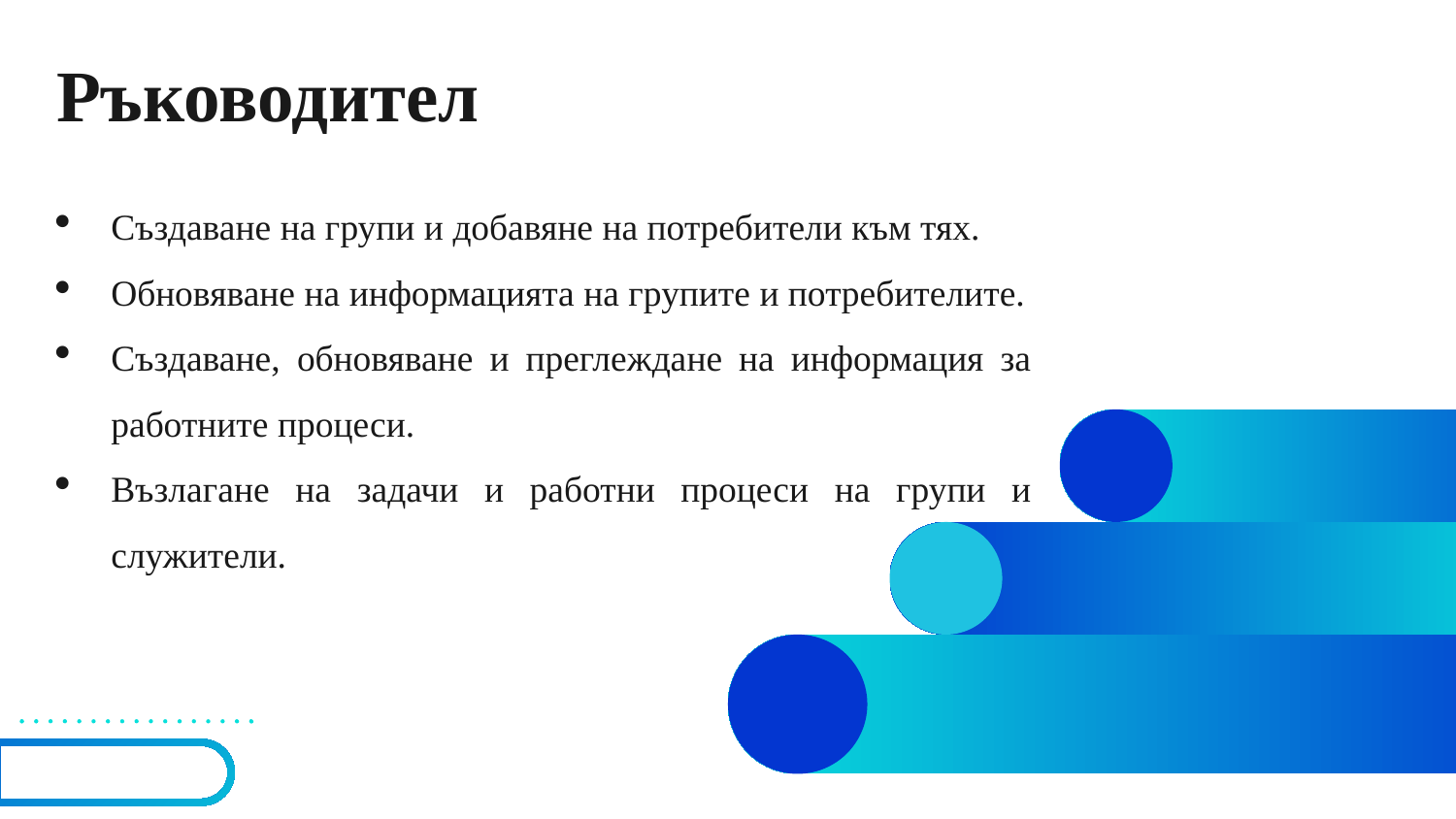

# Ръководител
Създаване на групи и добавяне на потребители към тях.
Обновяване на информацията на групите и потребителите.
Създаване, обновяване и преглеждане на информация за работните процеси.
Възлагане на задачи и работни процеси на групи и служители.